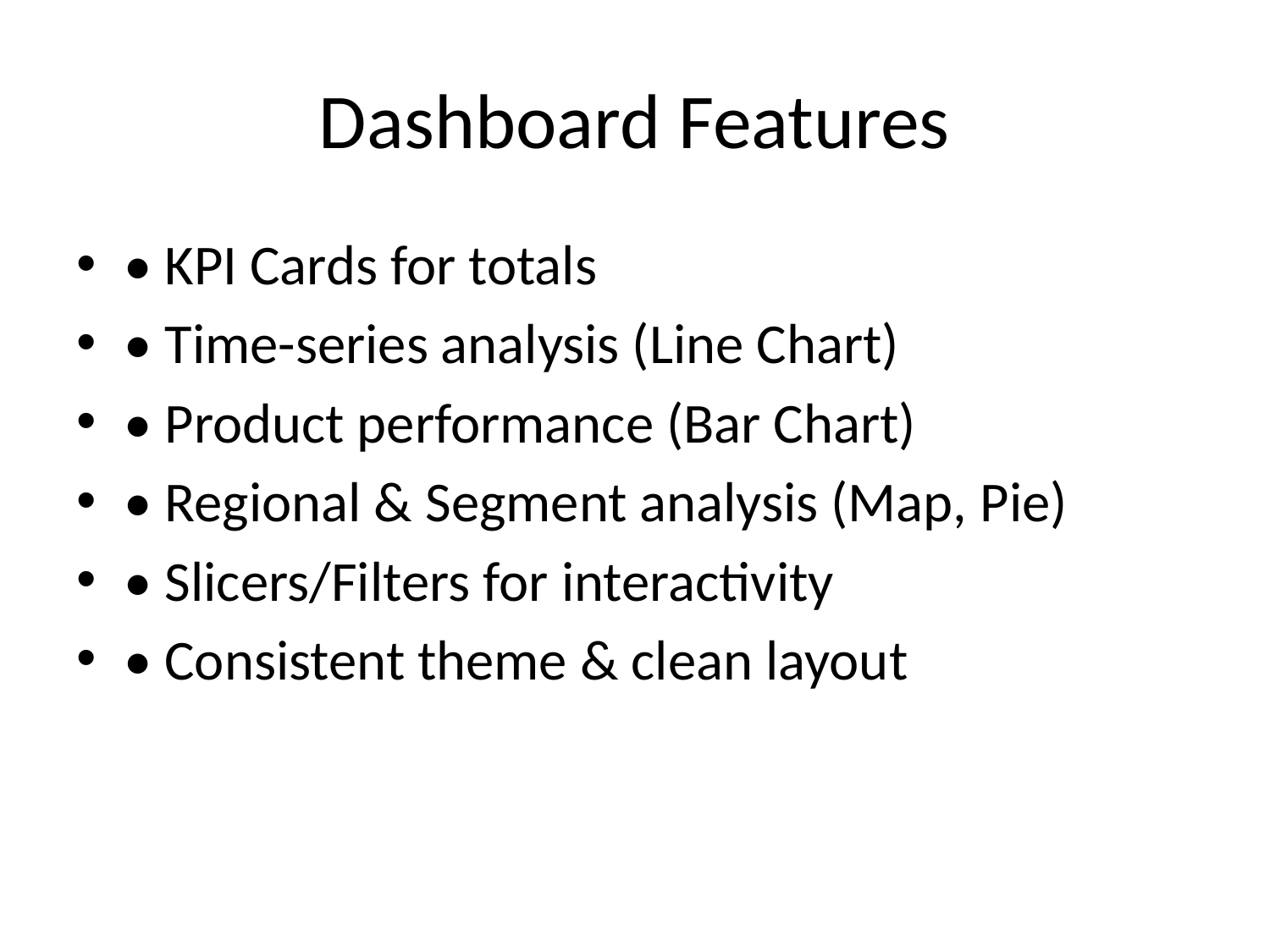

# Dashboard Features
• KPI Cards for totals
• Time-series analysis (Line Chart)
• Product performance (Bar Chart)
• Regional & Segment analysis (Map, Pie)
• Slicers/Filters for interactivity
• Consistent theme & clean layout